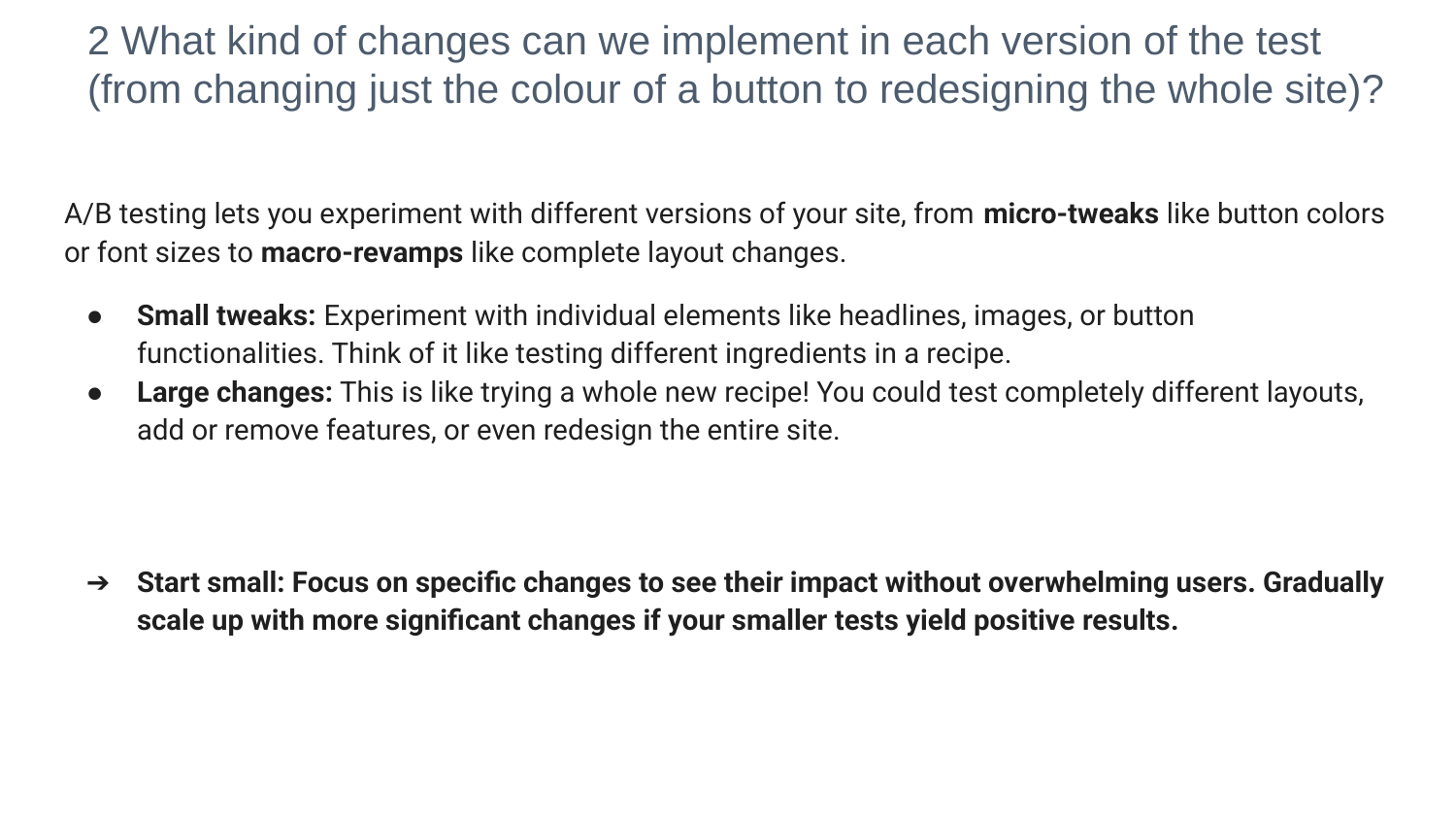

2 What kind of changes can we implement in each version of the test (from changing just the colour of a button to redesigning the whole site)?

A/B testing lets you experiment with different versions of your site, from micro-tweaks like button colors or font sizes to macro-revamps like complete layout changes.
Small tweaks: Experiment with individual elements like headlines, images, or button functionalities. Think of it like testing different ingredients in a recipe.
Large changes: This is like trying a whole new recipe! You could test completely different layouts, add or remove features, or even redesign the entire site.

Start small: Focus on specific changes to see their impact without overwhelming users. Gradually scale up with more significant changes if your smaller tests yield positive results.